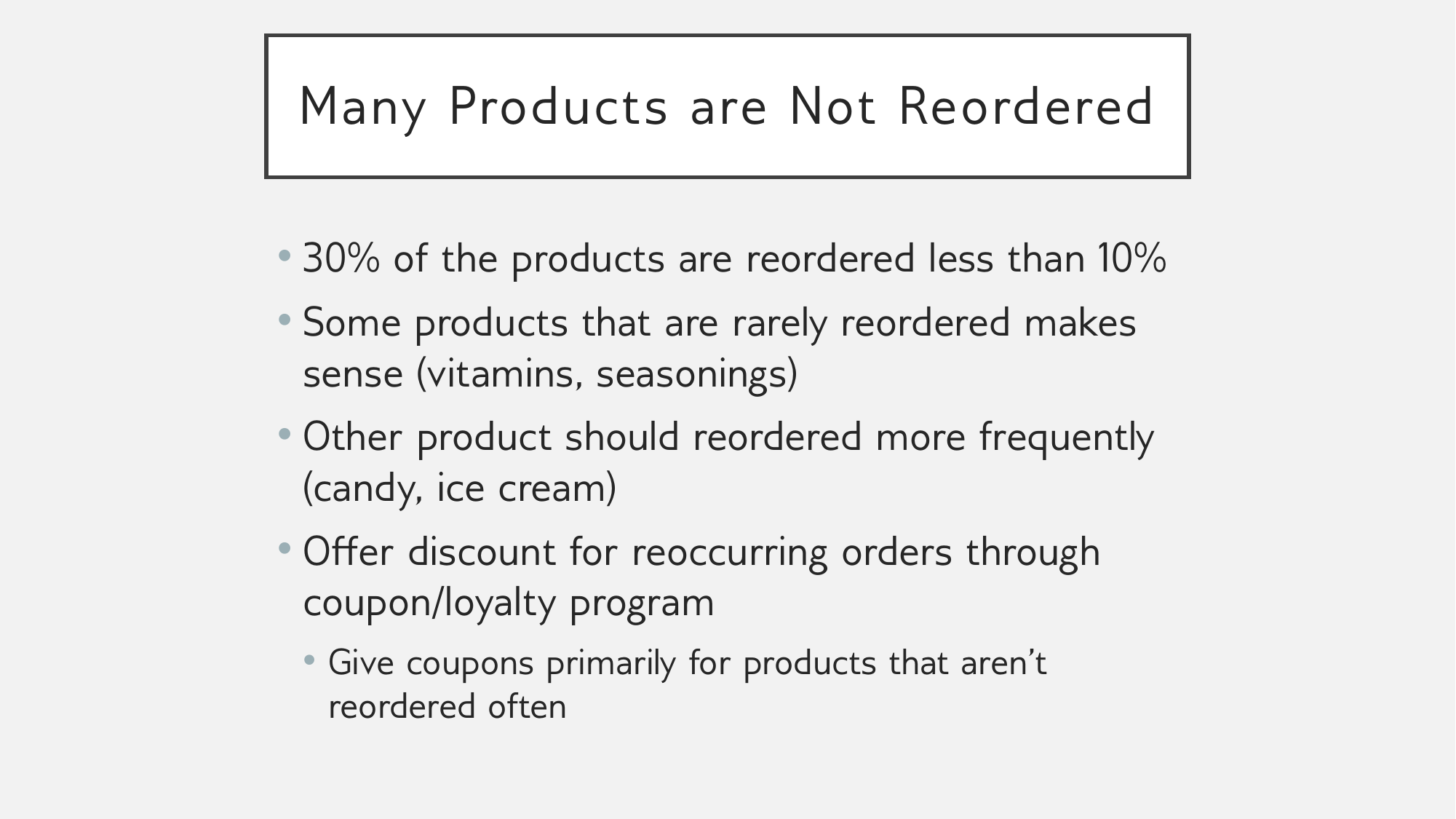

# Many Products are Not Reordered
30% of the products are reordered less than 10%
Some products that are rarely reordered makes sense (vitamins, seasonings)
Other product should reordered more frequently (candy, ice cream)
Offer discount for reoccurring orders through coupon/loyalty program
Give coupons primarily for products that aren’t reordered often